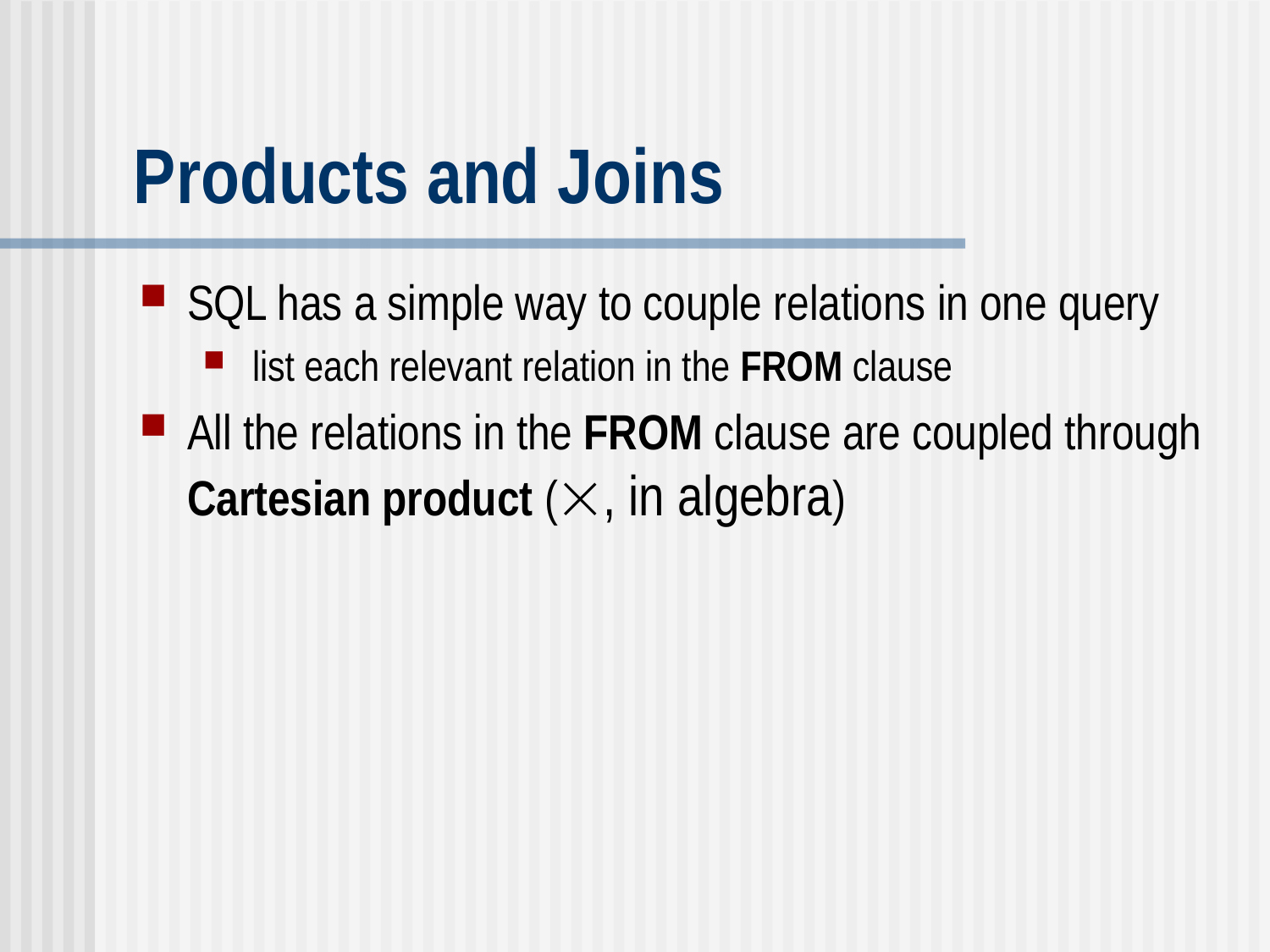

# Products and Joins
SQL has a simple way to couple relations in one query
 list each relevant relation in the FROM clause
All the relations in the FROM clause are coupled through Cartesian product (×, in algebra)